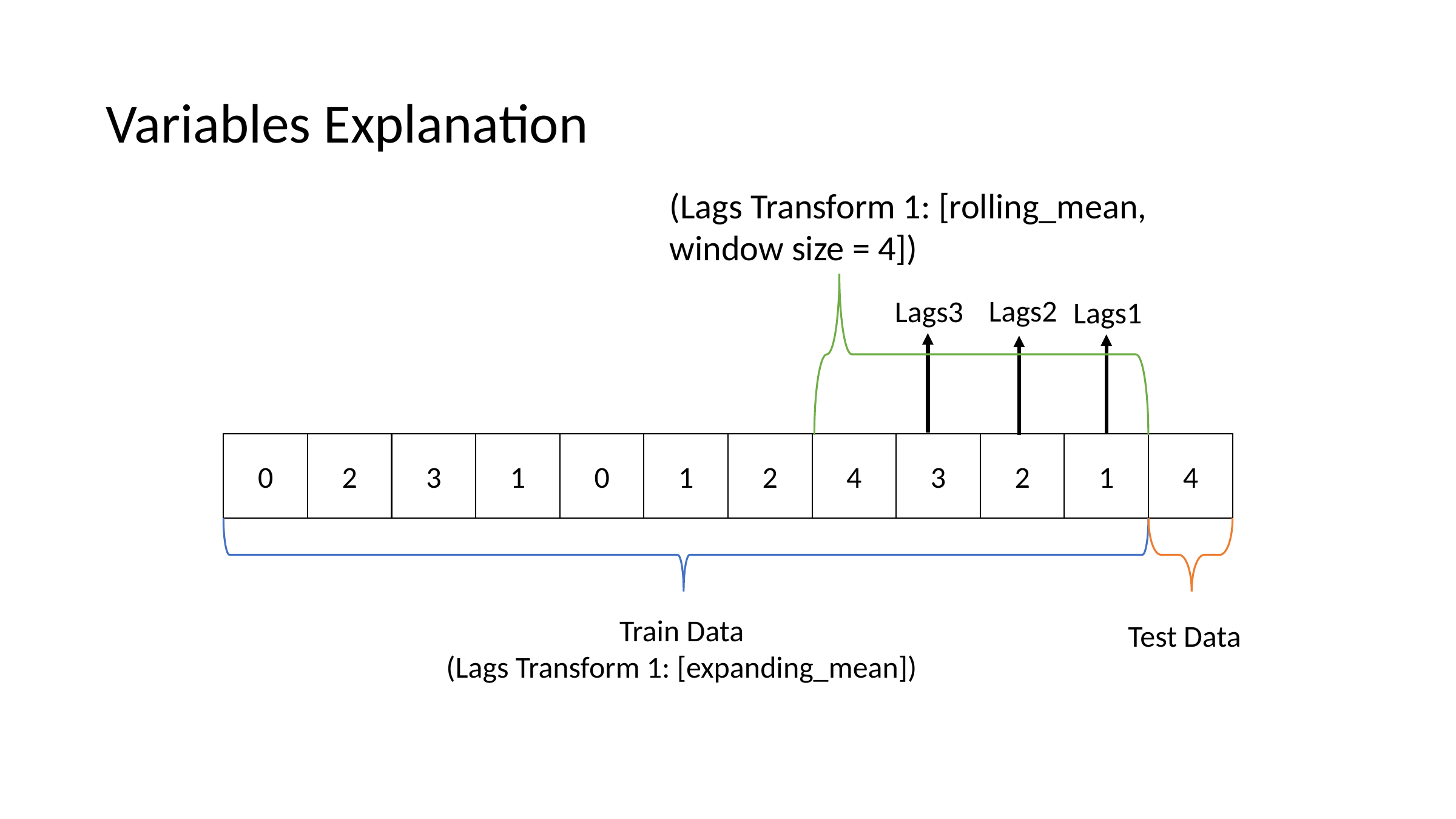

Variables Explanation

(Lags Transform 1: [rolling_mean, window size = 4])

Lags2
Lags3
Lags1
0
2
3
1
0
1
2
4
3
2
1
4

Train Data
(Lags Transform 1: [expanding_mean])
Test Data